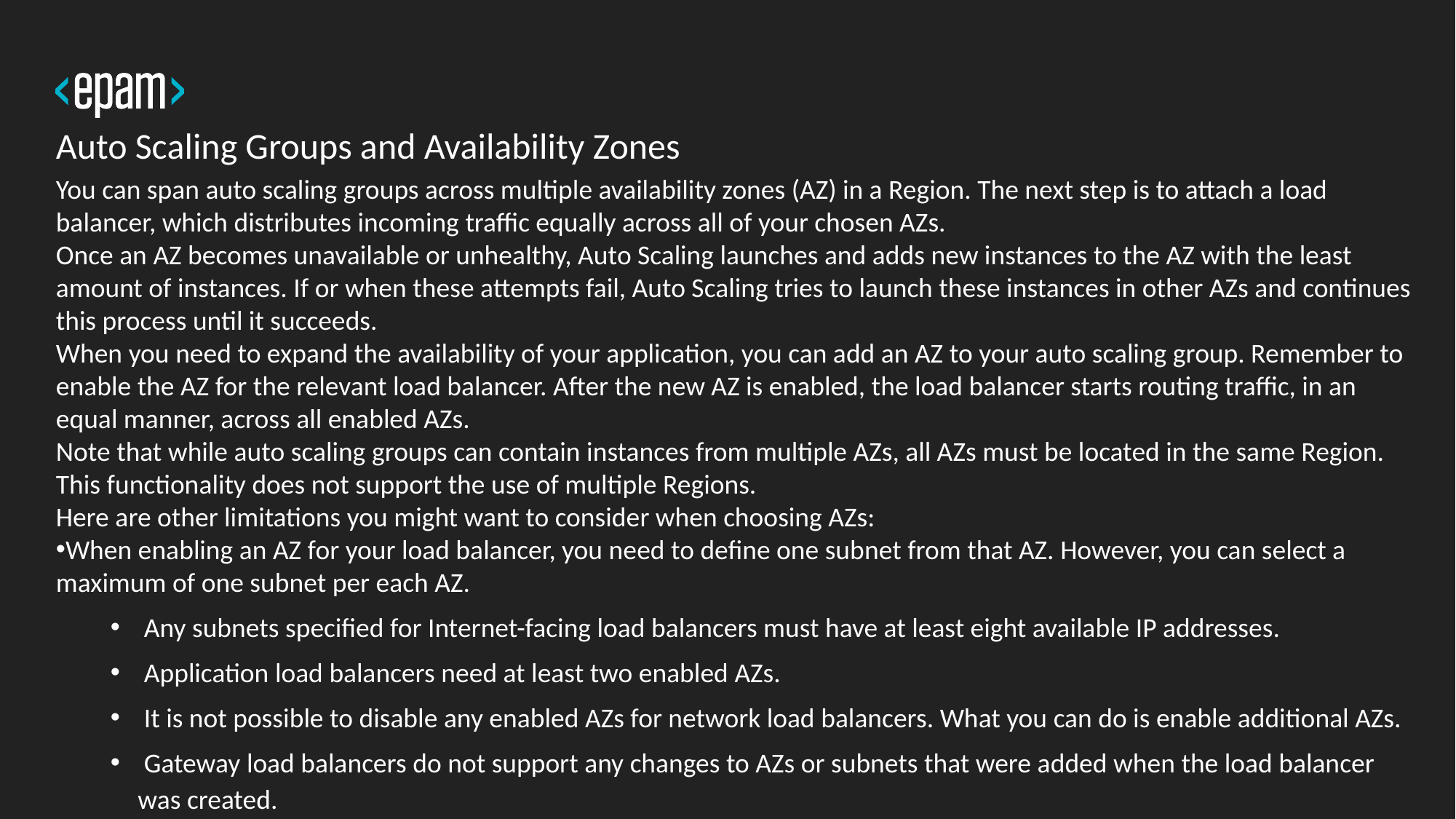

# Auto Scaling Groups and Availability Zones
You can span auto scaling groups across multiple availability zones (AZ) in a Region. The next step is to attach a load balancer, which distributes incoming traffic equally across all of your chosen AZs.
Once an AZ becomes unavailable or unhealthy, Auto Scaling launches and adds new instances to the AZ with the least amount of instances. If or when these attempts fail, Auto Scaling tries to launch these instances in other AZs and continues this process until it succeeds.
When you need to expand the availability of your application, you can add an AZ to your auto scaling group. Remember to enable the AZ for the relevant load balancer. After the new AZ is enabled, the load balancer starts routing traffic, in an equal manner, across all enabled AZs.
Note that while auto scaling groups can contain instances from multiple AZs, all AZs must be located in the same Region. This functionality does not support the use of multiple Regions.
Here are other limitations you might want to consider when choosing AZs:
When enabling an AZ for your load balancer, you need to define one subnet from that AZ. However, you can select a maximum of one subnet per each AZ.
 Any subnets specified for Internet-facing load balancers must have at least eight available IP addresses.
 Application load balancers need at least two enabled AZs.
 It is not possible to disable any enabled AZs for network load balancers. What you can do is enable additional AZs.
 Gateway load balancers do not support any changes to AZs or subnets that were added when the load balancer was created.